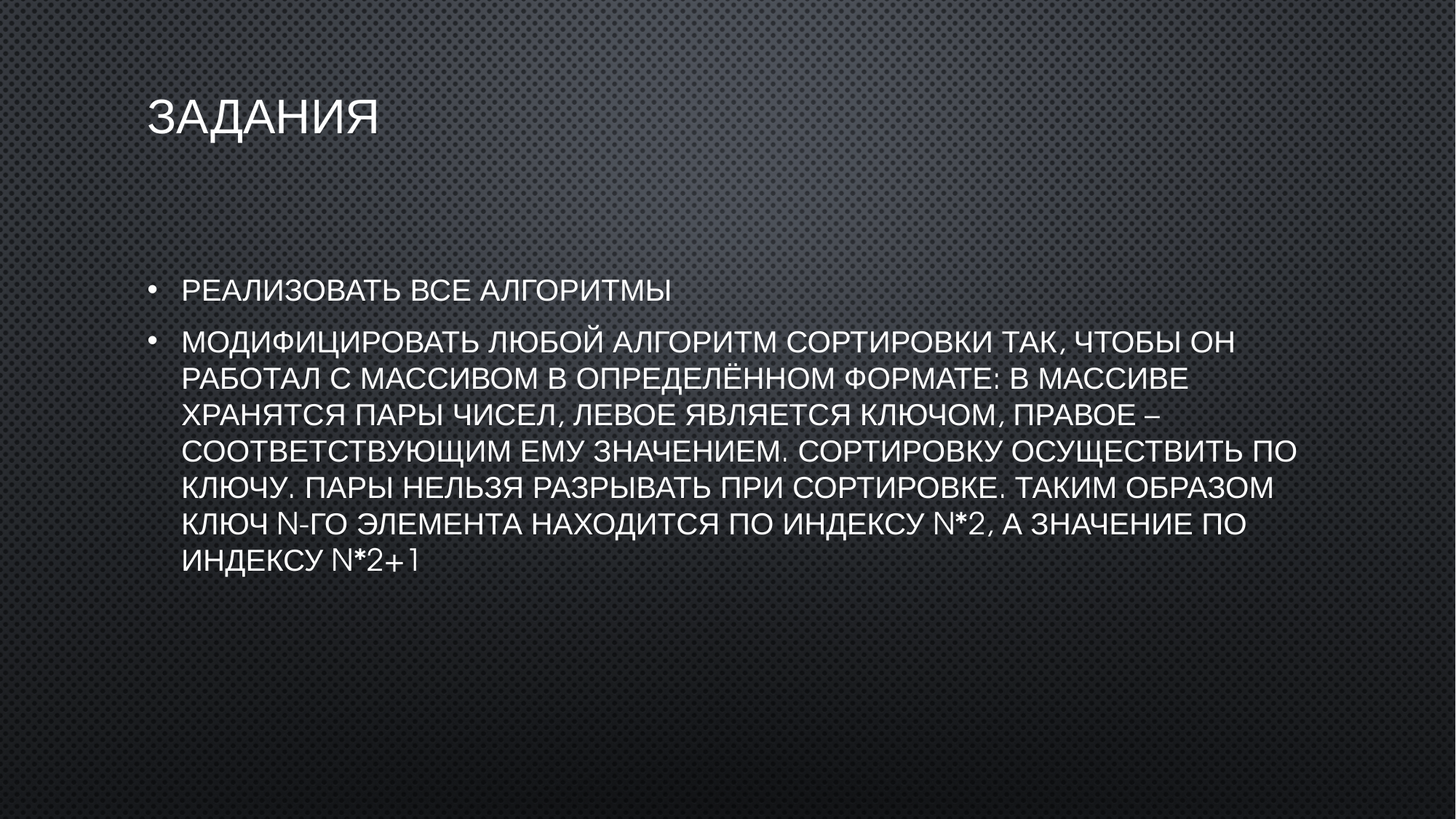

# Задания
реализовать все алгоритмы
модифицировать любой алгоритм сортировки так, чтобы он работал с массивом в определённом формате: в массиве хранятся пары чисел, левое является ключом, правое – соответствующим ему значением. Сортировку осуществить по ключу. Пары нельзя разрывать при сортировке. Таким образом ключ n-го элемента находится по индексу N*2, а значение по индексу N*2+1